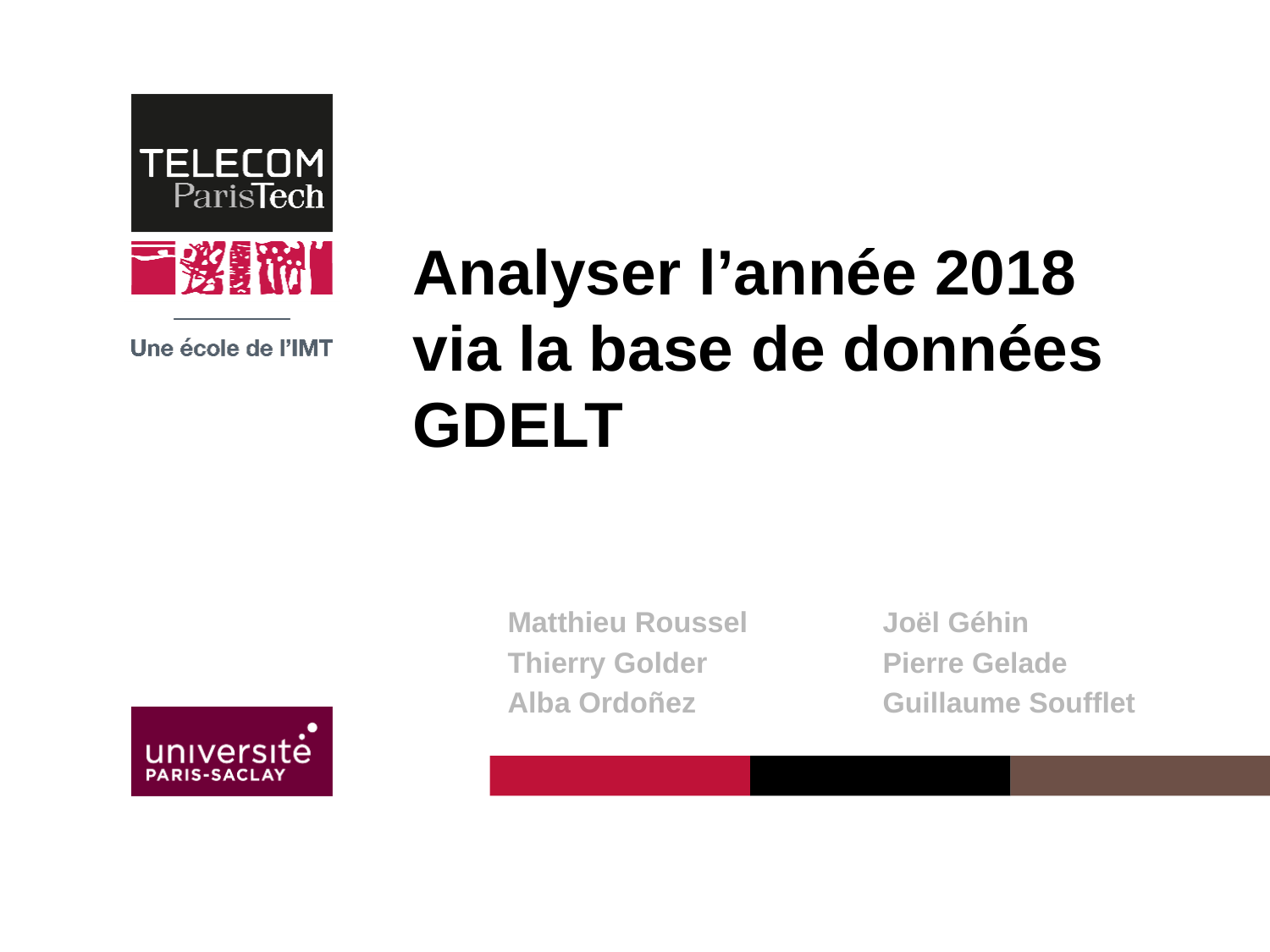

# Analyser l’année 2018 via la base de données GDELT
Matthieu Roussel
Thierry Golder
Alba Ordoñez
Joël Géhin
Pierre Gelade
Guillaume Soufflet